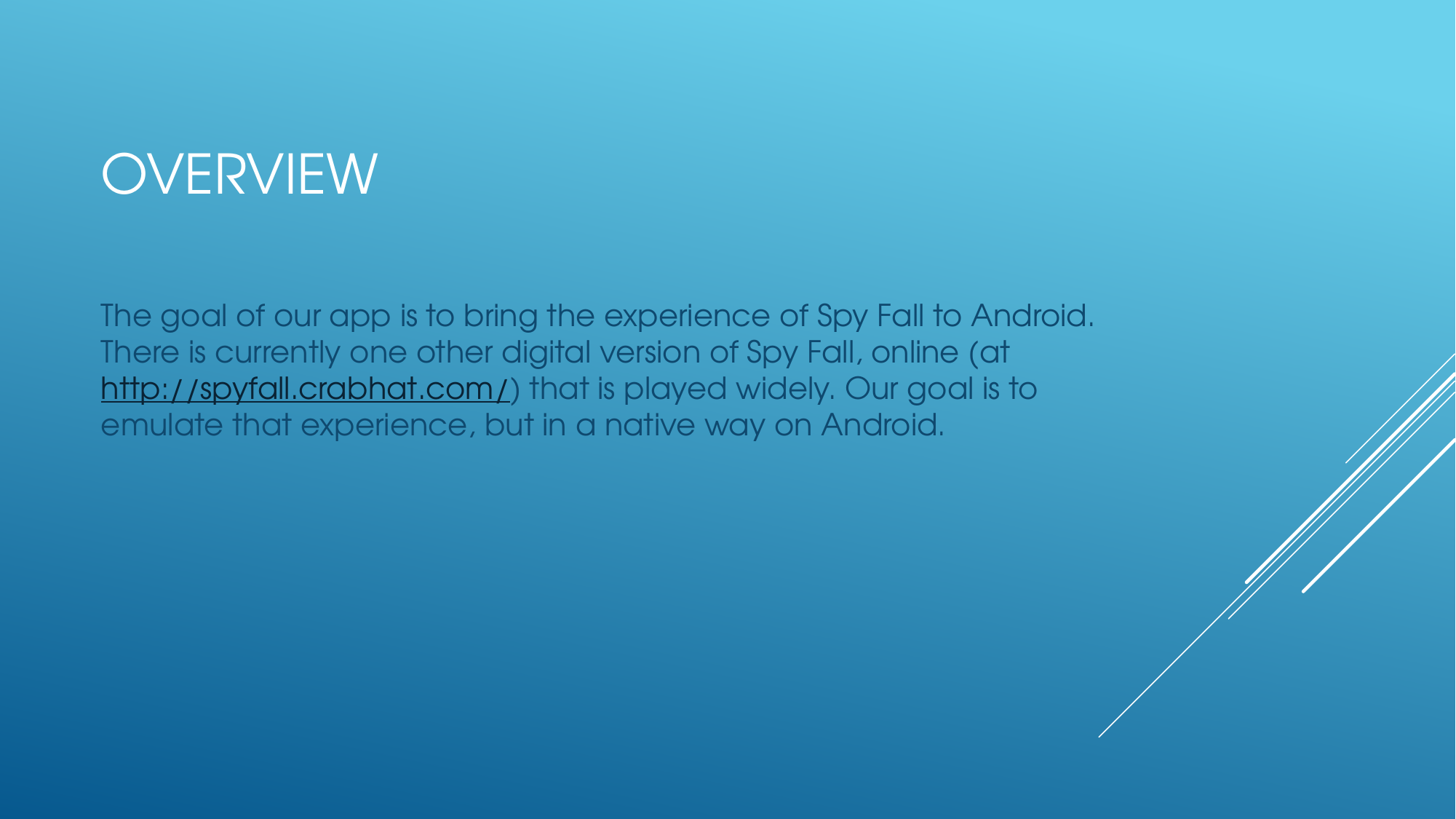

# Overview
The goal of our app is to bring the experience of Spy Fall to Android. There is currently one other digital version of Spy Fall, online (at http://spyfall.crabhat.com/) that is played widely. Our goal is to emulate that experience, but in a native way on Android.